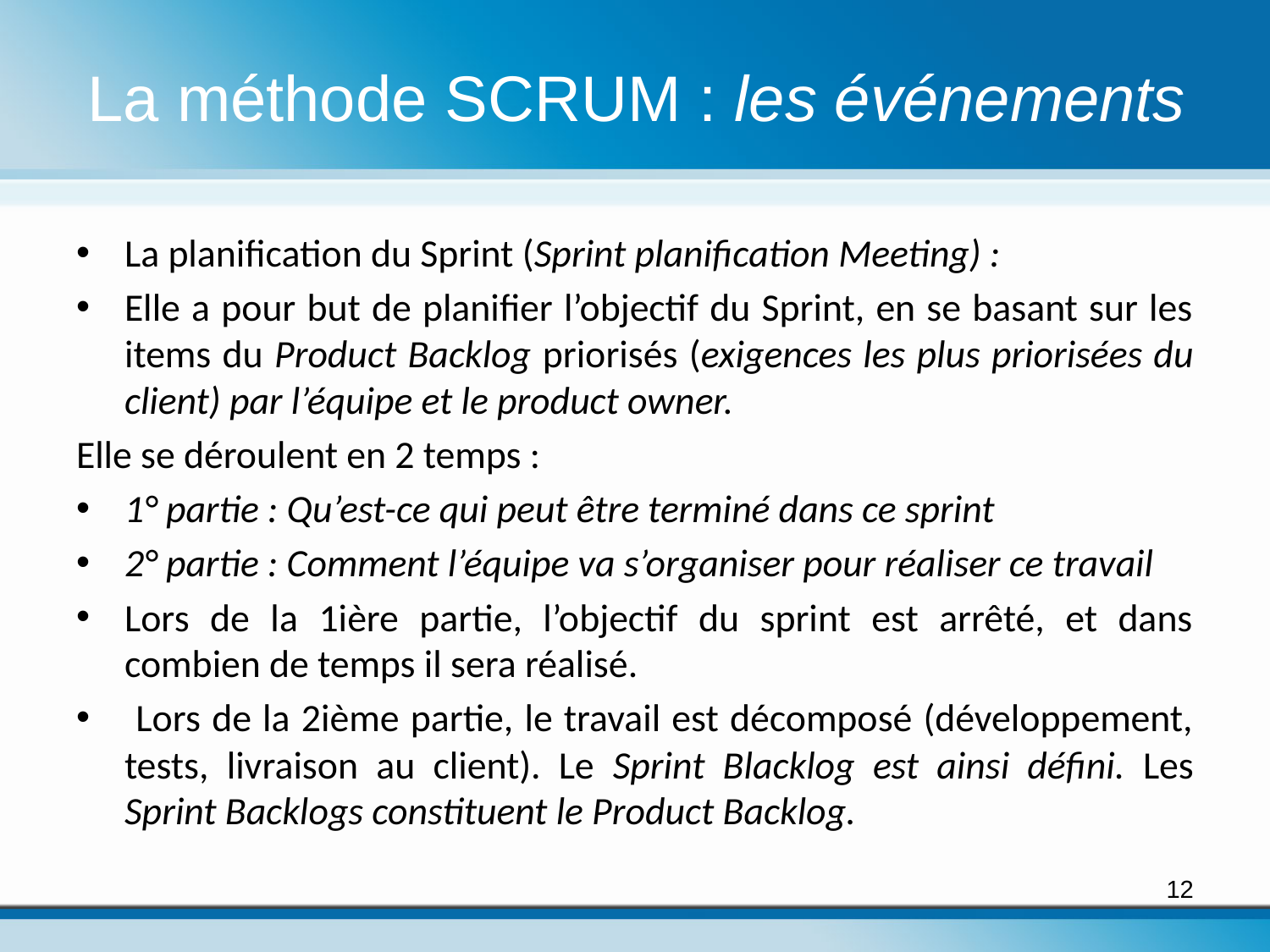

# La méthode SCRUM : les événements
La planification du Sprint (Sprint planification Meeting) :
Elle a pour but de planifier l’objectif du Sprint, en se basant sur les items du Product Backlog priorisés (exigences les plus priorisées du client) par l’équipe et le product owner.
Elle se déroulent en 2 temps :
1° partie : Qu’est-ce qui peut être terminé dans ce sprint
2° partie : Comment l’équipe va s’organiser pour réaliser ce travail
Lors de la 1ière partie, l’objectif du sprint est arrêté, et dans combien de temps il sera réalisé.
 Lors de la 2ième partie, le travail est décomposé (développement, tests, livraison au client). Le Sprint Blacklog est ainsi défini. Les Sprint Backlogs constituent le Product Backlog.
12